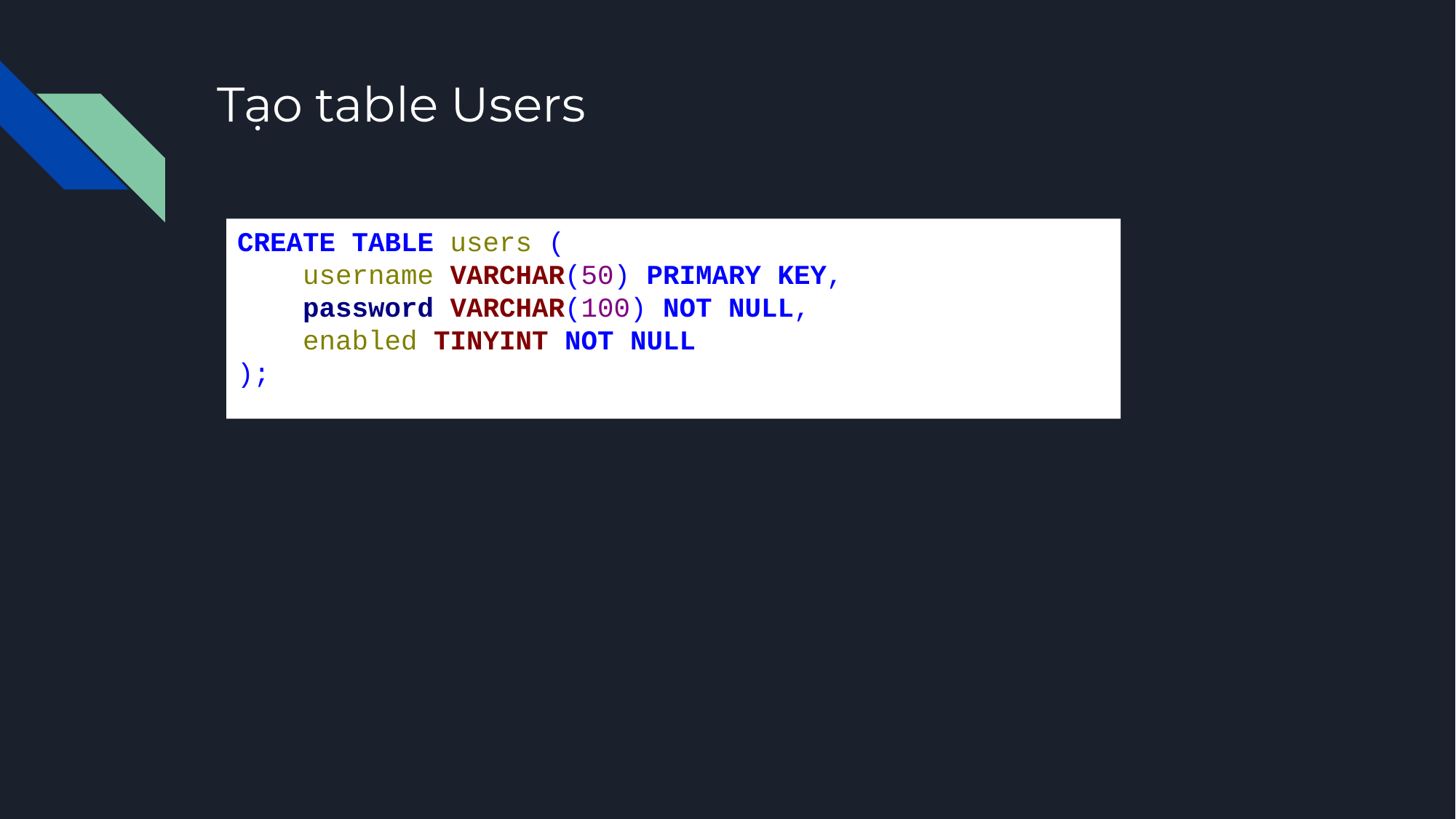

# Tạo table Users
CREATE TABLE users (
    username VARCHAR(50) PRIMARY KEY,
    password VARCHAR(100) NOT NULL,
    enabled TINYINT NOT NULL
);